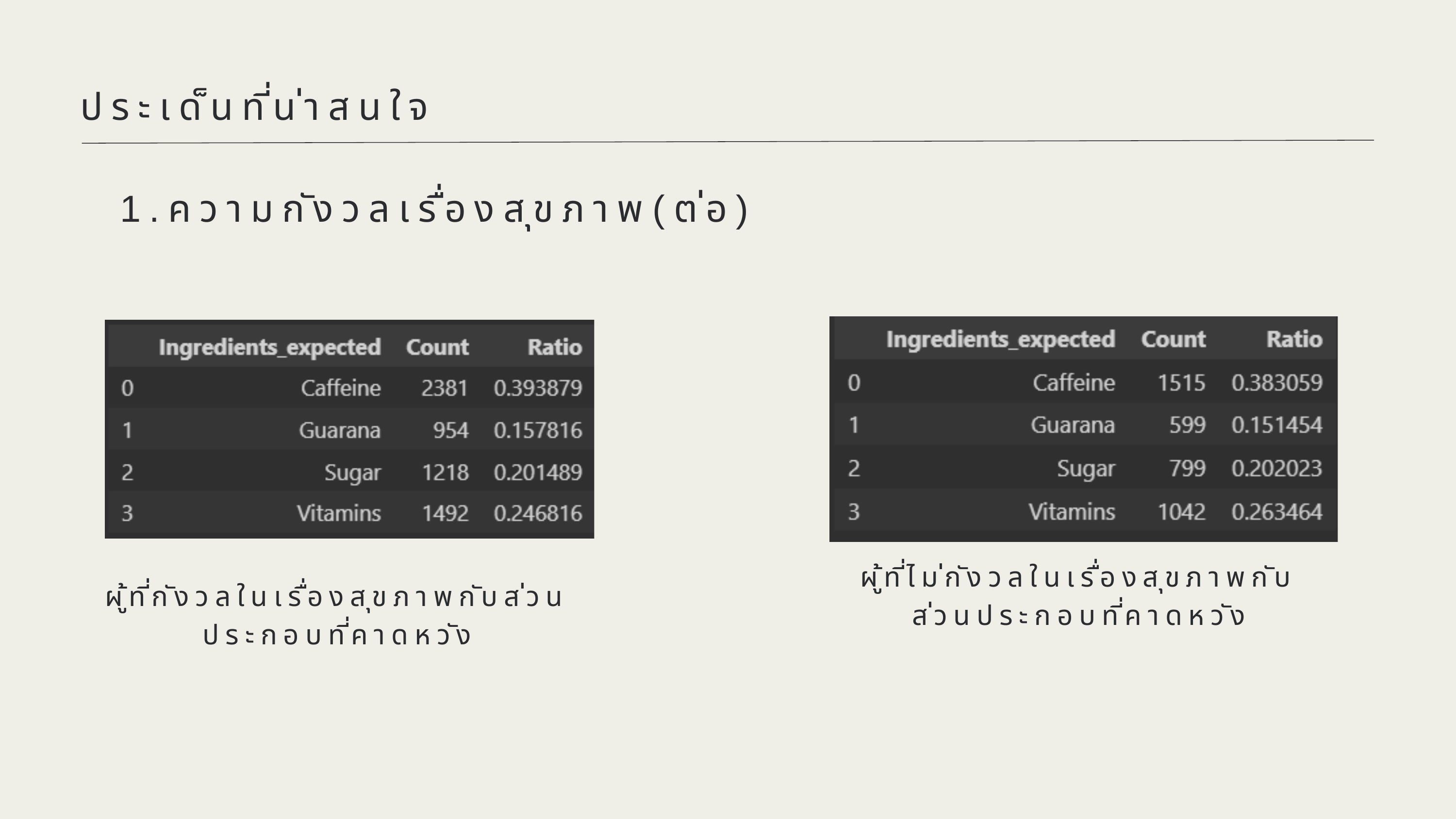

ประเด็นที่น่าสนใจ

1.ความกังวลเรื่องสุขภาพ(ต่อ)

ผู้ที่ไม่กังวลในเรื่องสุขภาพกับส่วนประกอบที่คาดหวัง

ผู้ที่กังวลในเรื่องสุขภาพกับส่วนประกอบที่คาดหวัง